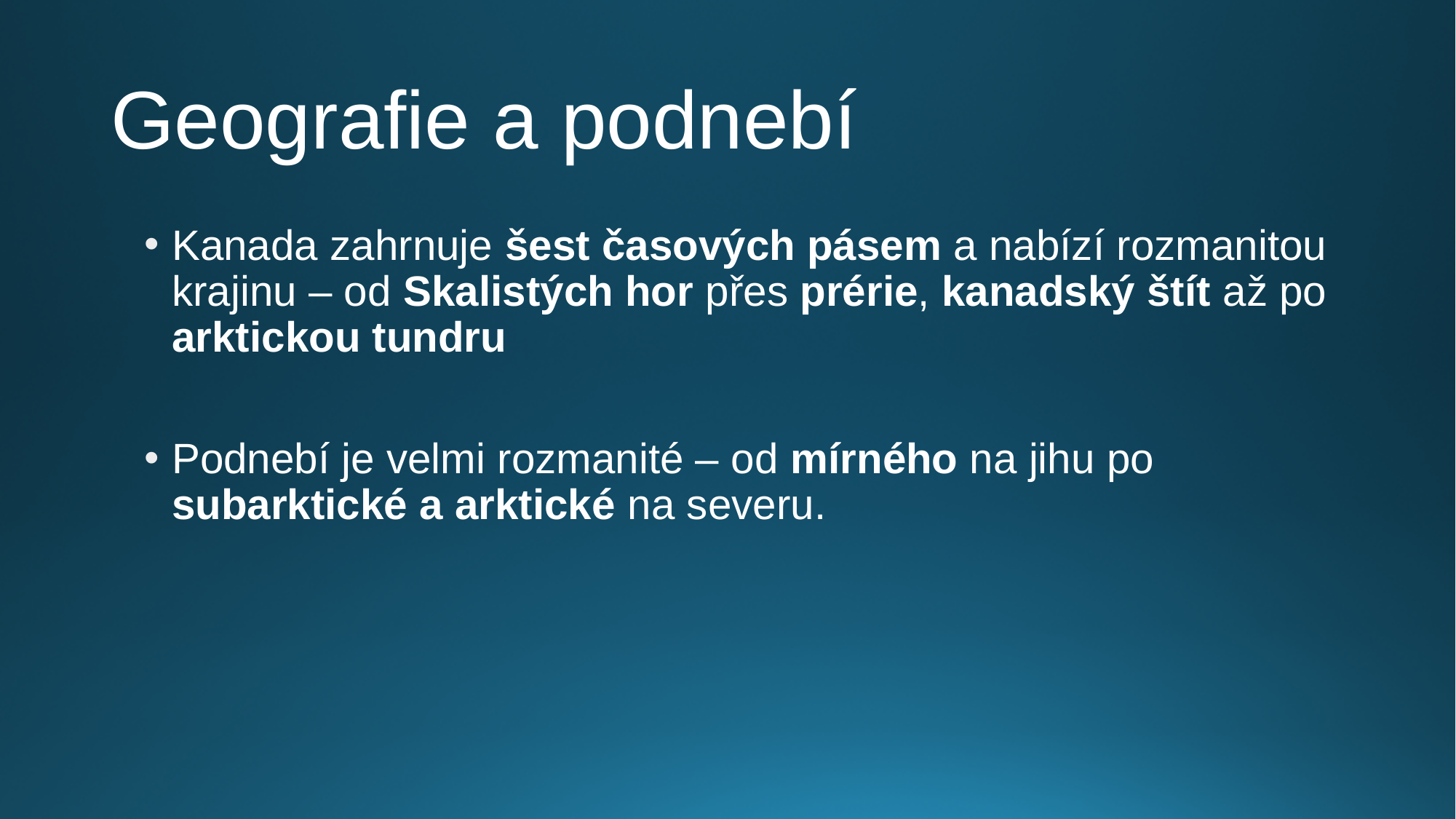

# Geografie a podnebí
Kanada zahrnuje šest časových pásem a nabízí rozmanitou krajinu – od Skalistých hor přes prérie, kanadský štít až po arktickou tundru

Podnebí je velmi rozmanité – od mírného na jihu po subarktické a arktické na severu.